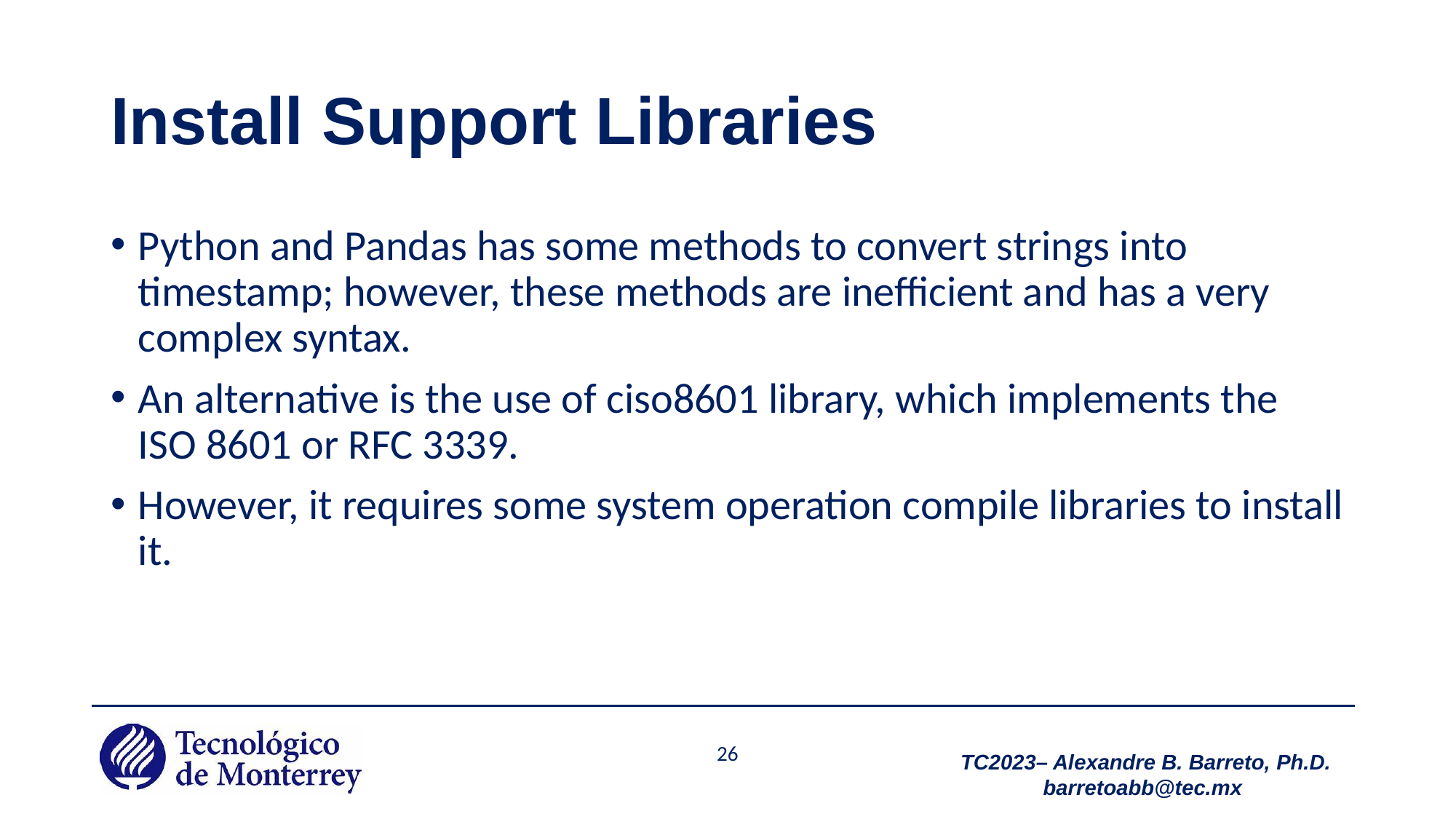

# Install Support Libraries
Python and Pandas has some methods to convert strings into timestamp; however, these methods are inefficient and has a very complex syntax.
An alternative is the use of ciso8601 library, which implements the  ISO 8601 or RFC 3339.
However, it requires some system operation compile libraries to install it.